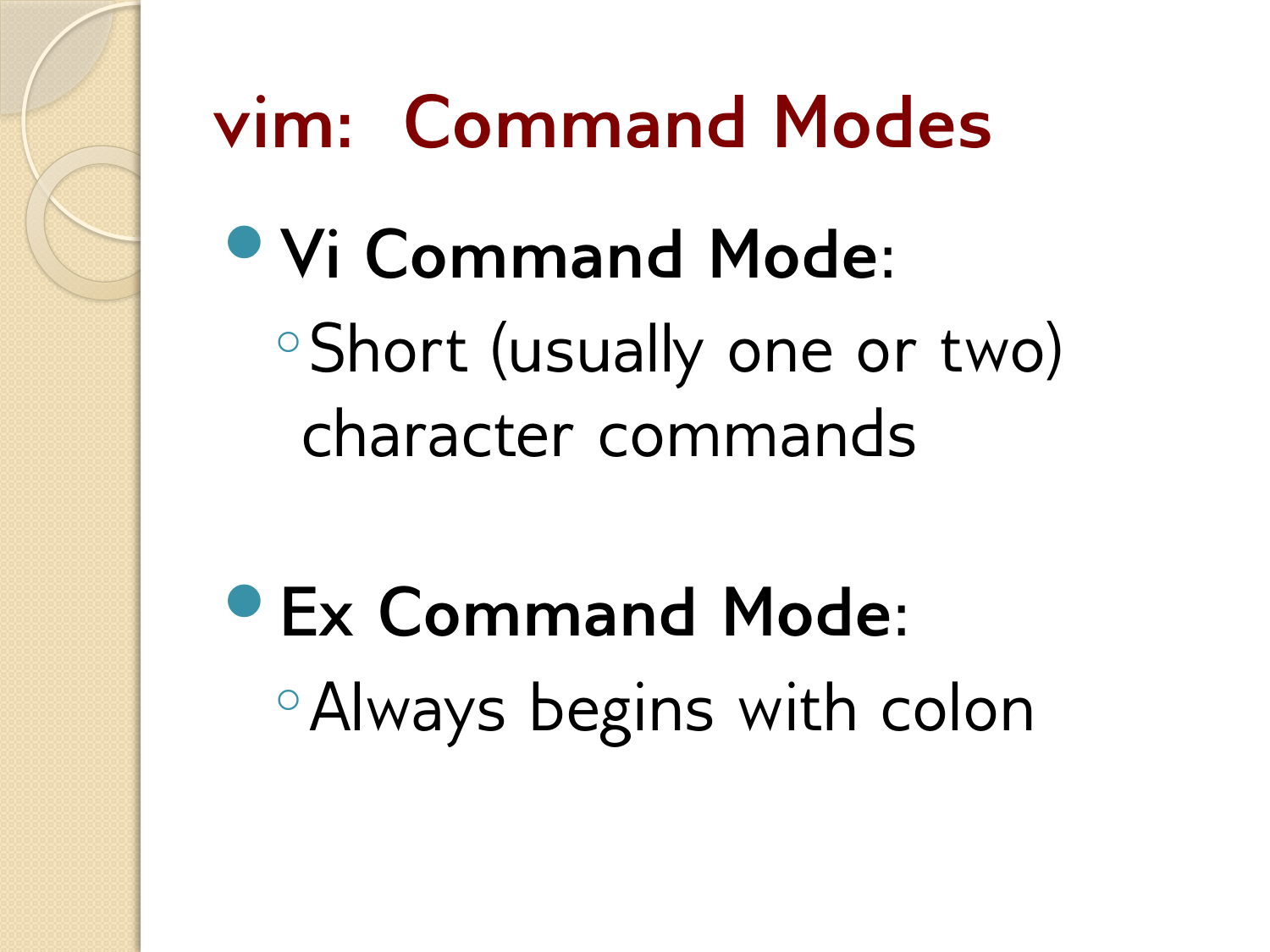

# vim:  Command Modes
Vi Command Mode:
Short (usually one or two) character commands
Ex Command Mode:
Always begins with colon